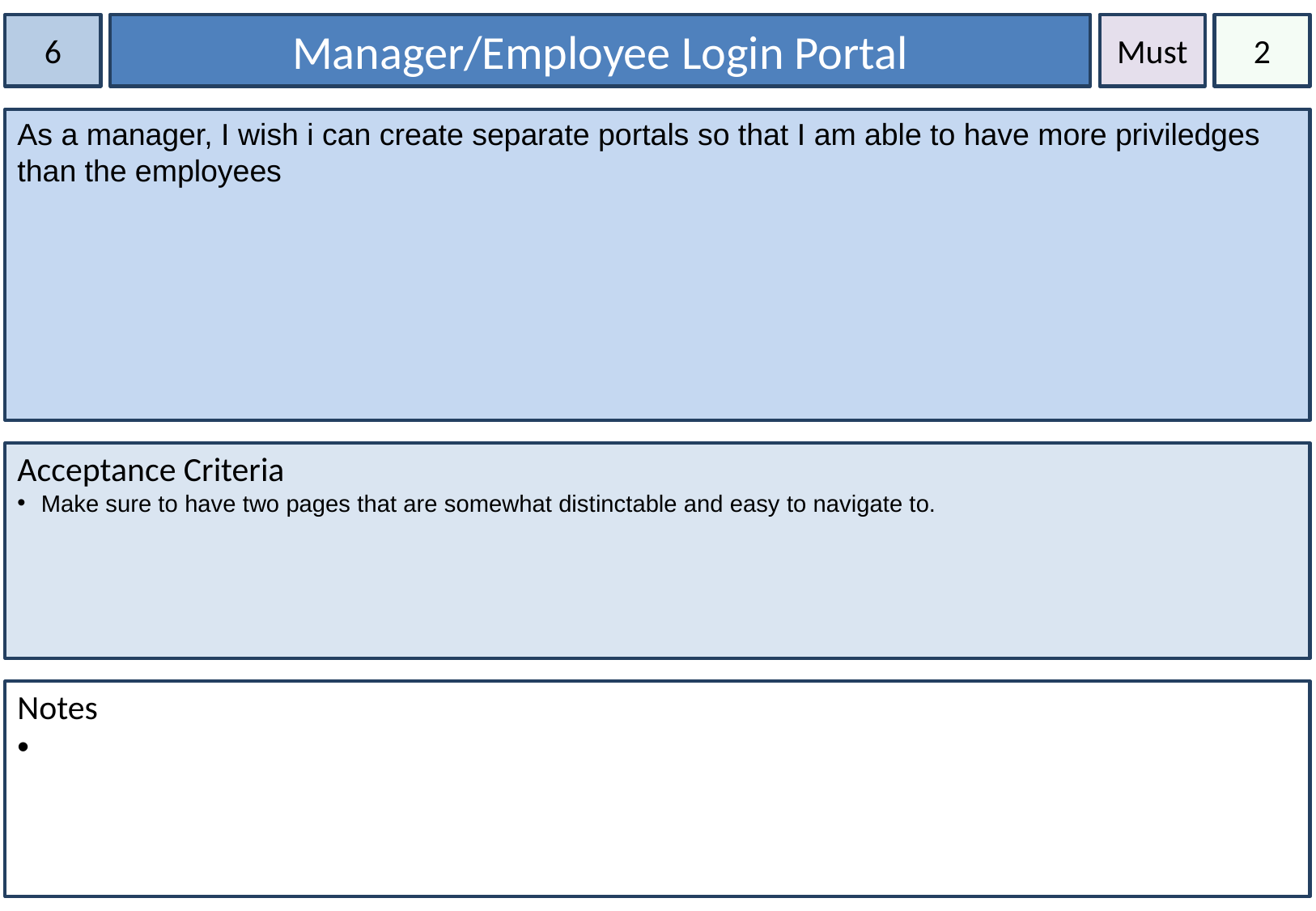

6
Manager/Employee Login Portal
Must
2
As a manager, I wish i can create separate portals so that I am able to have more priviledges than the employees
Acceptance Criteria
Make sure to have two pages that are somewhat distinctable and easy to navigate to.
Notes